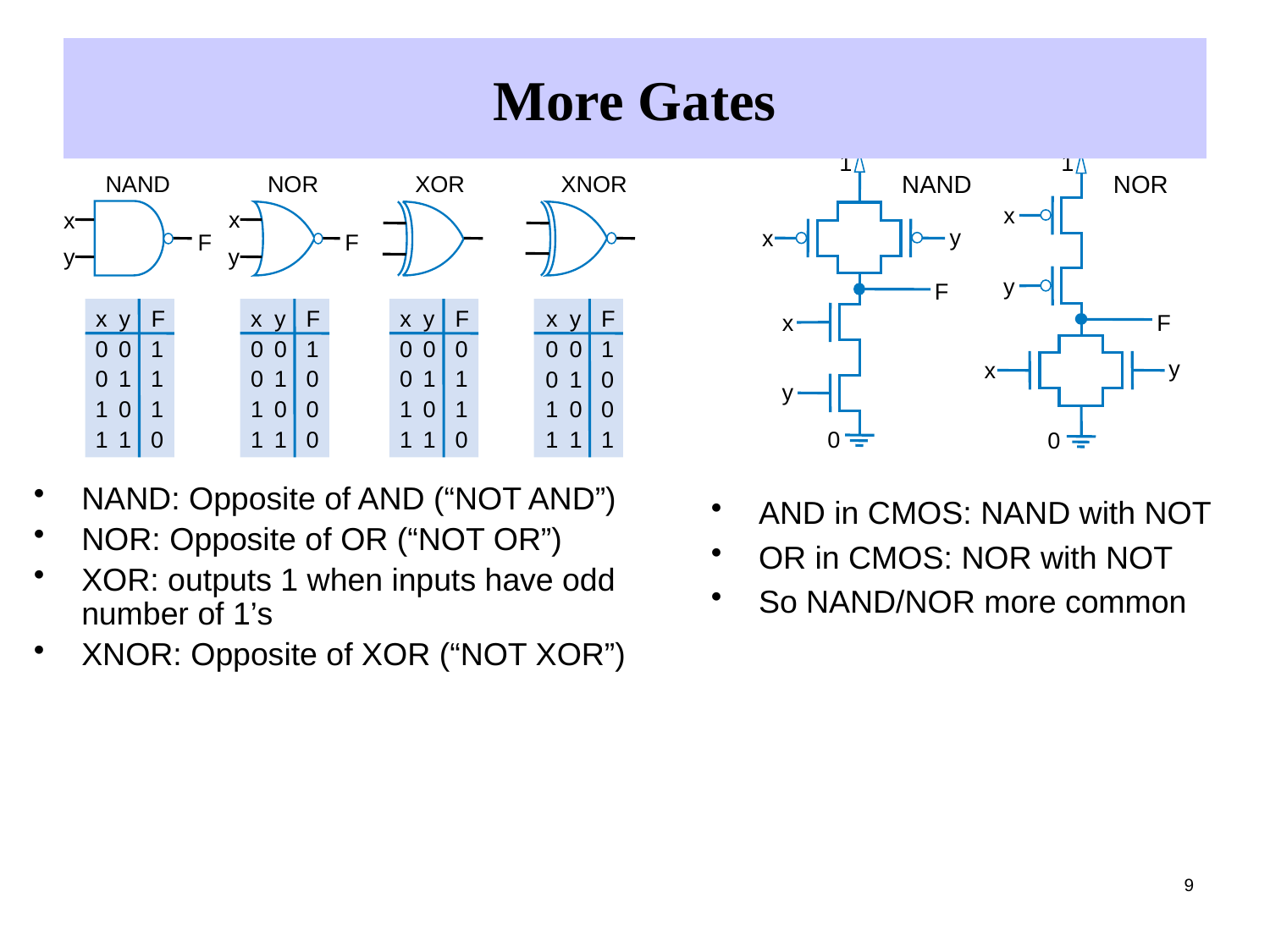

# More Gates
1

y
x

F

x

y

0

1

x

y

F

y
x

0

NAND
NOR
NAND
NOR
XOR
XNOR

x
x

F
F

y
y

x
y
F
x
y
F
x
y
F
x
y
F

0
0
1
0
0
1
0
0
0
0
0
1
0
1
1
0
1
0
0
1
1
0
1
0
1
0
1
1
0
0
1
0
1
1
0
0
1
1
0
1
1
0
1
1
0
1
1
1
NAND: Opposite of AND (“NOT AND”)
NOR: Opposite of OR (“NOT OR”)
XOR: outputs 1 when inputs have odd number of 1’s
XNOR: Opposite of XOR (“NOT XOR”)
AND in CMOS: NAND with NOT
OR in CMOS: NOR with NOT
So NAND/NOR more common
9